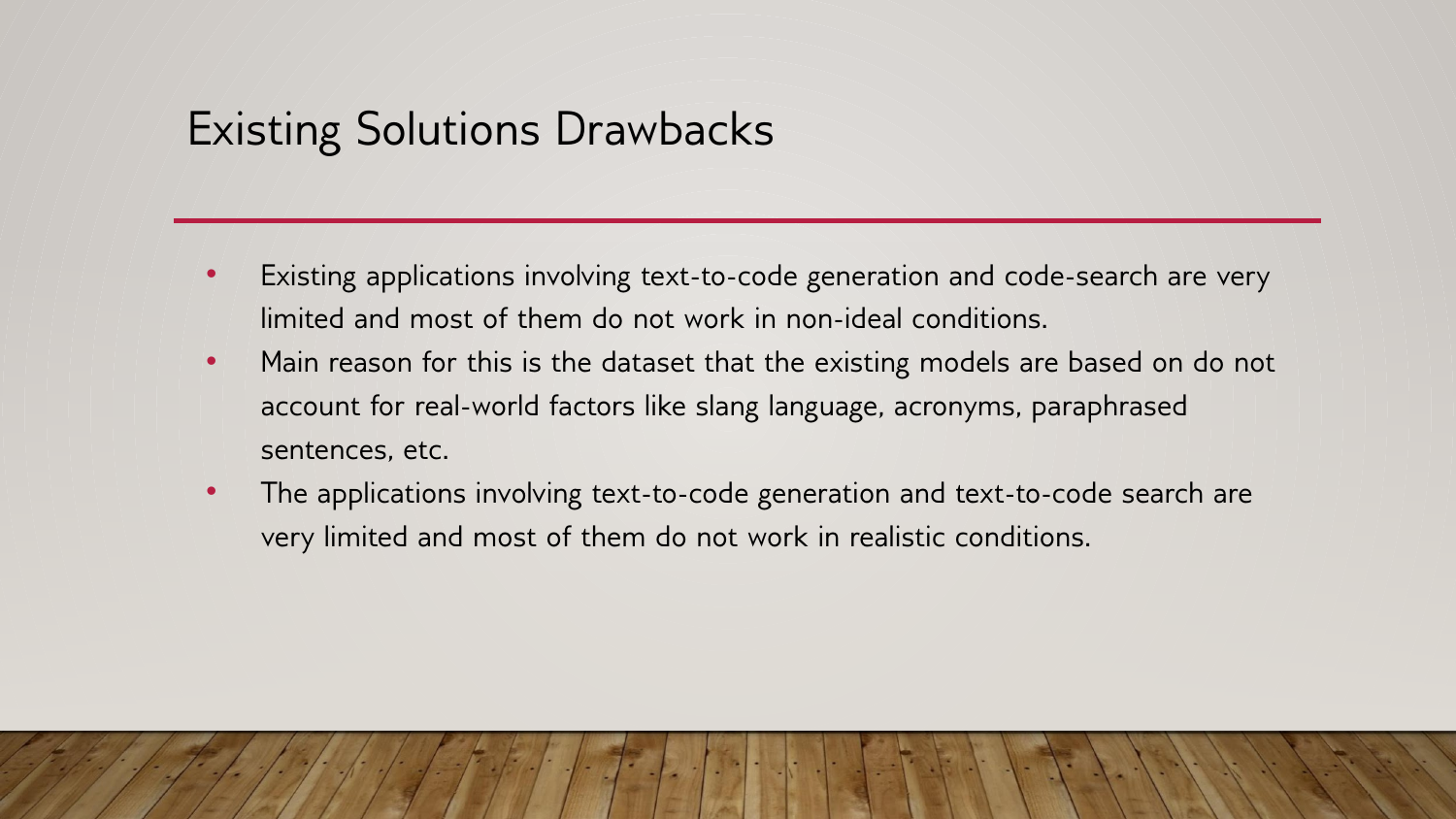

# Existing Solutions Drawbacks
Existing applications involving text-to-code generation and code-search are very limited and most of them do not work in non-ideal conditions.
Main reason for this is the dataset that the existing models are based on do not account for real-world factors like slang language, acronyms, paraphrased sentences, etc.
The applications involving text-to-code generation and text-to-code search are very limited and most of them do not work in realistic conditions.